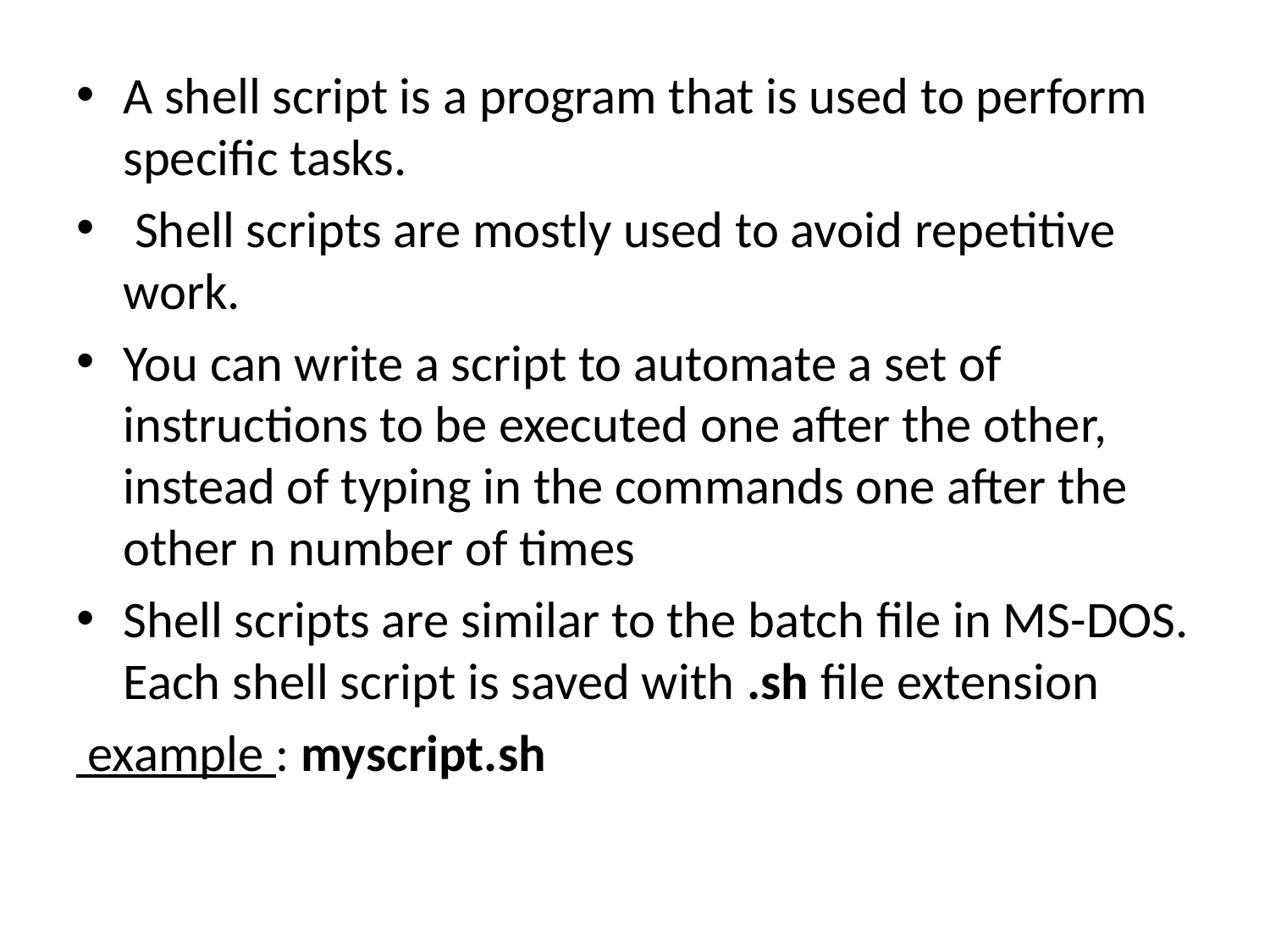

A shell script is a program that is used to perform specific tasks.
 Shell scripts are mostly used to avoid repetitive work.
You can write a script to automate a set of instructions to be executed one after the other, instead of typing in the commands one after the other n number of times
Shell scripts are similar to the batch file in MS-DOS. Each shell script is saved with .sh file extension
 example : myscript.sh